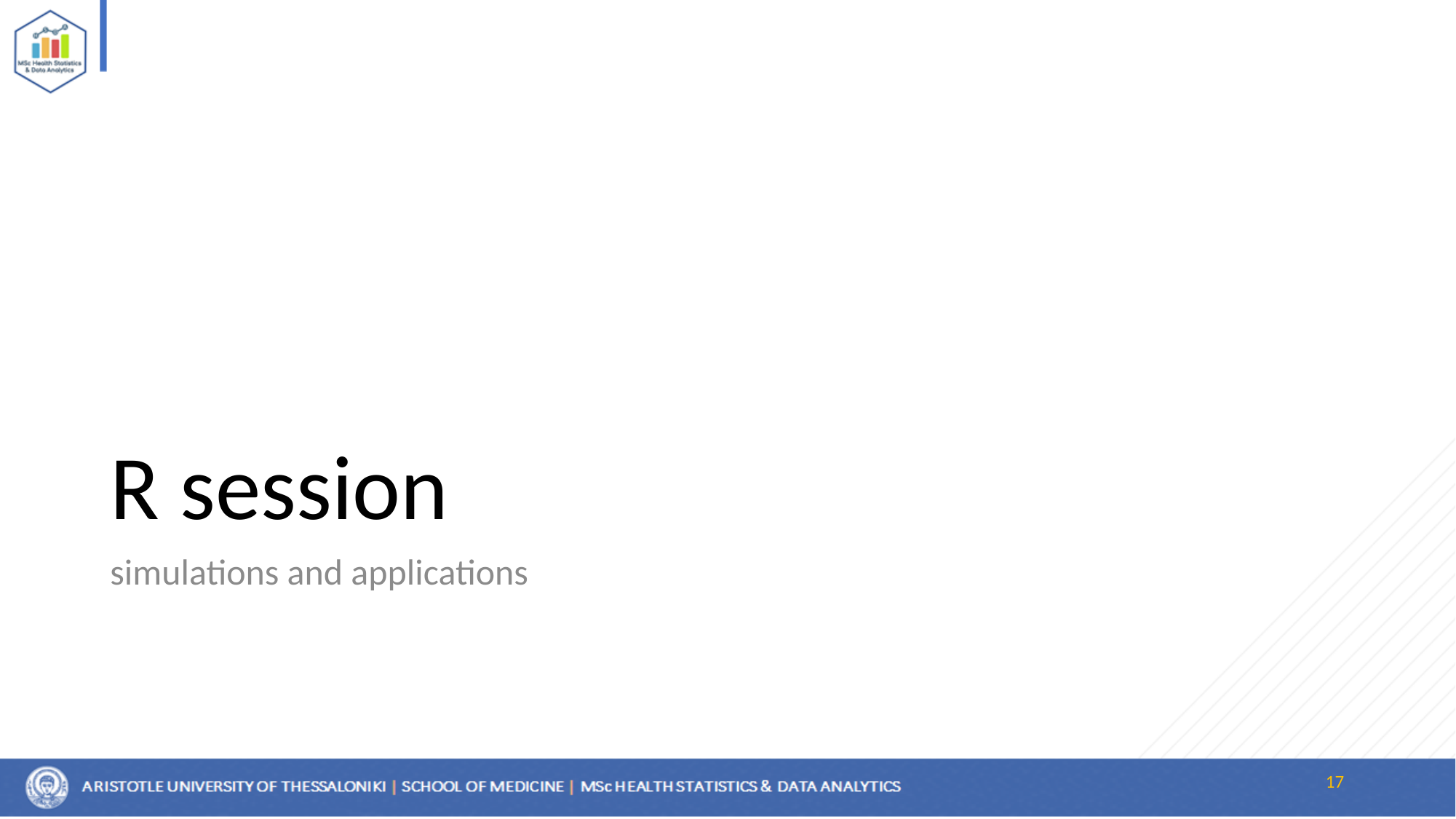

# R session
simulations and applications
17